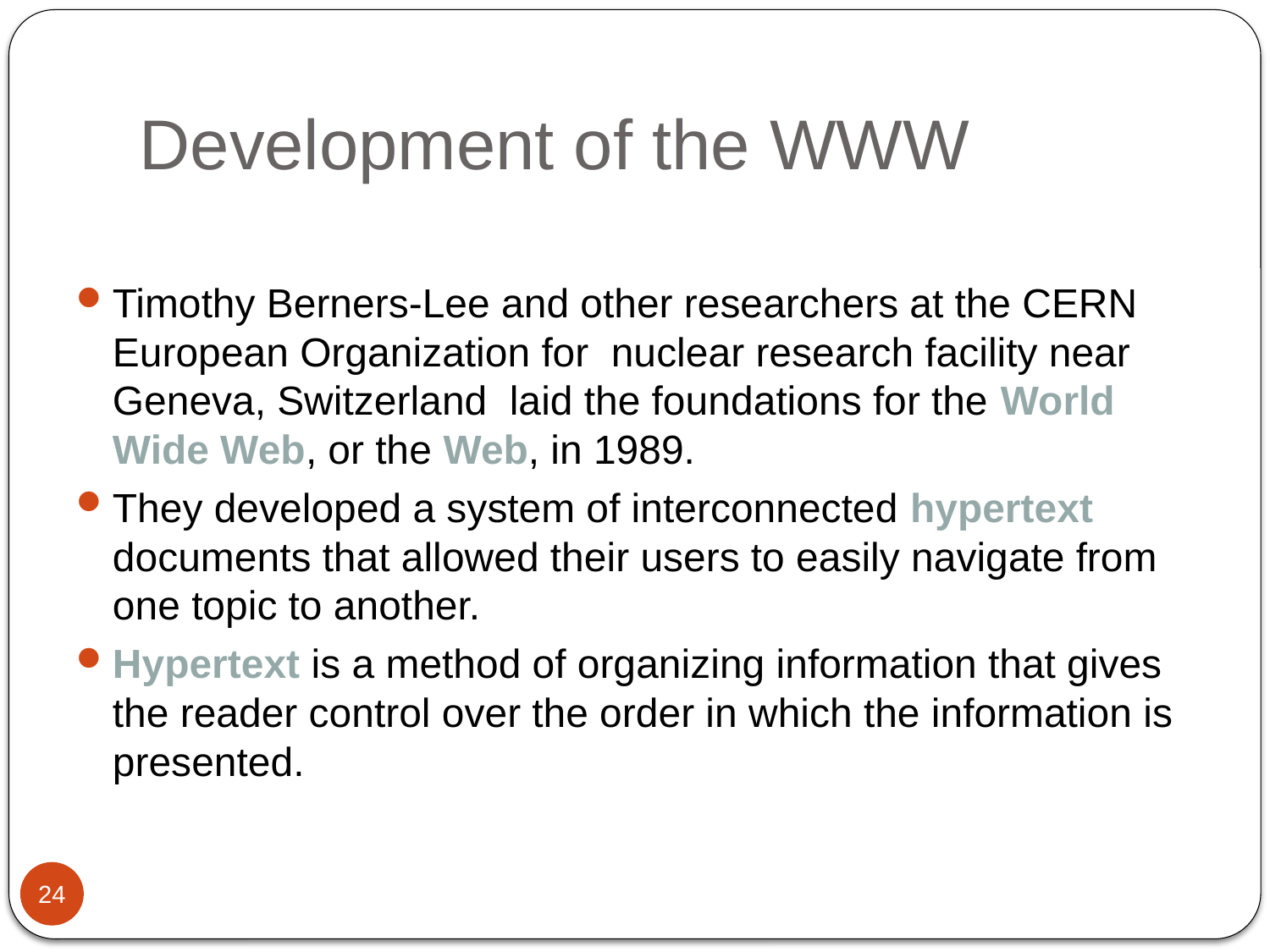

# Development of the WWW
Timothy Berners-Lee and other researchers at the CERN European Organization for  nuclear research facility near Geneva, Switzerland  laid the foundations for the World Wide Web, or the Web, in 1989.
They developed a system of interconnected hypertext documents that allowed their users to easily navigate from one topic to another.
Hypertext is a method of organizing information that gives the reader control over the order in which the information is presented.
24